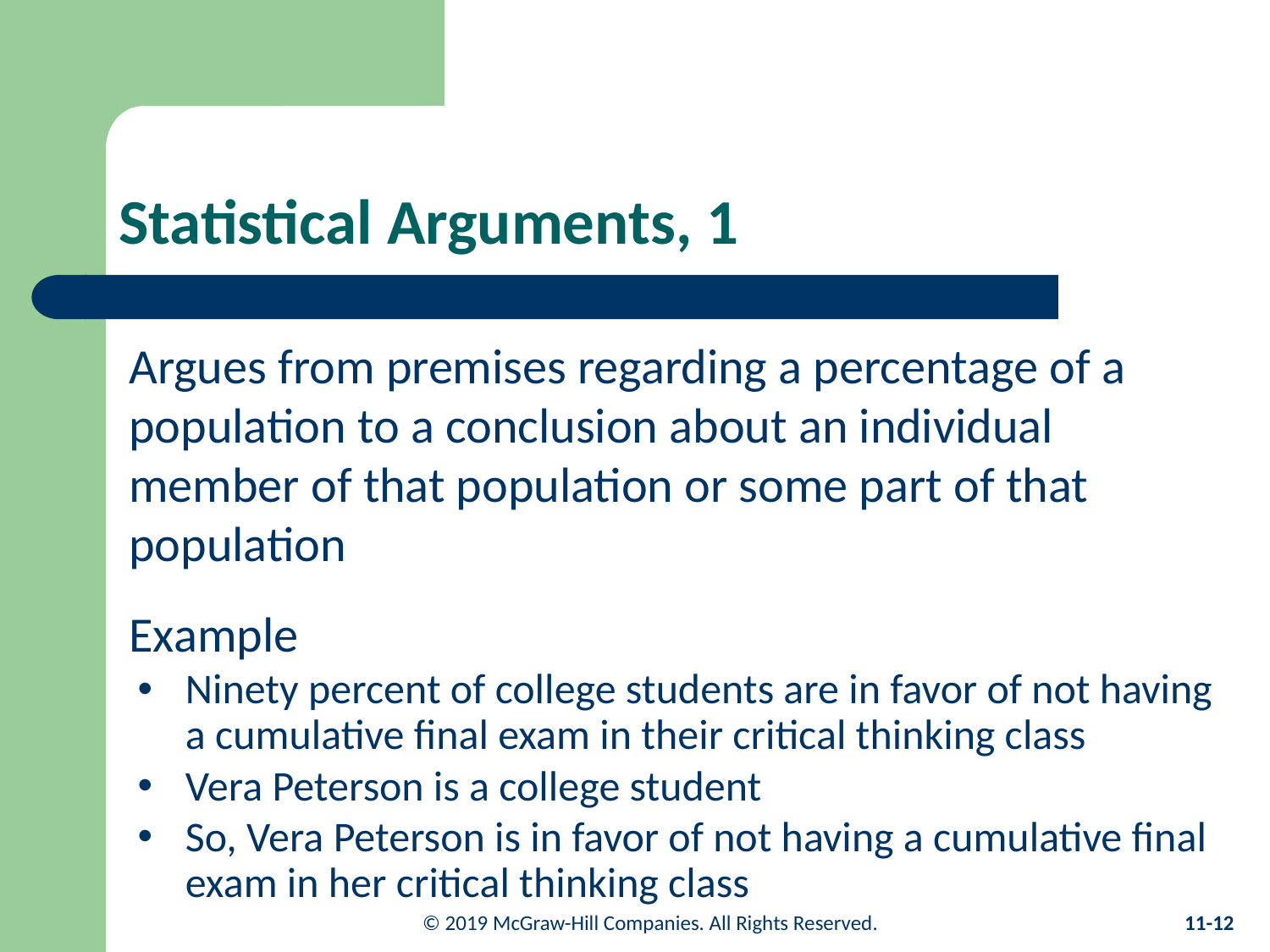

# Statistical Arguments, 1
Argues from premises regarding a percentage of a population to a conclusion about an individual member of that population or some part of that population

Example
Ninety percent of college students are in favor of not having a cumulative final exam in their critical thinking class
Vera Peterson is a college student
So, Vera Peterson is in favor of not having a cumulative final exam in her critical thinking class